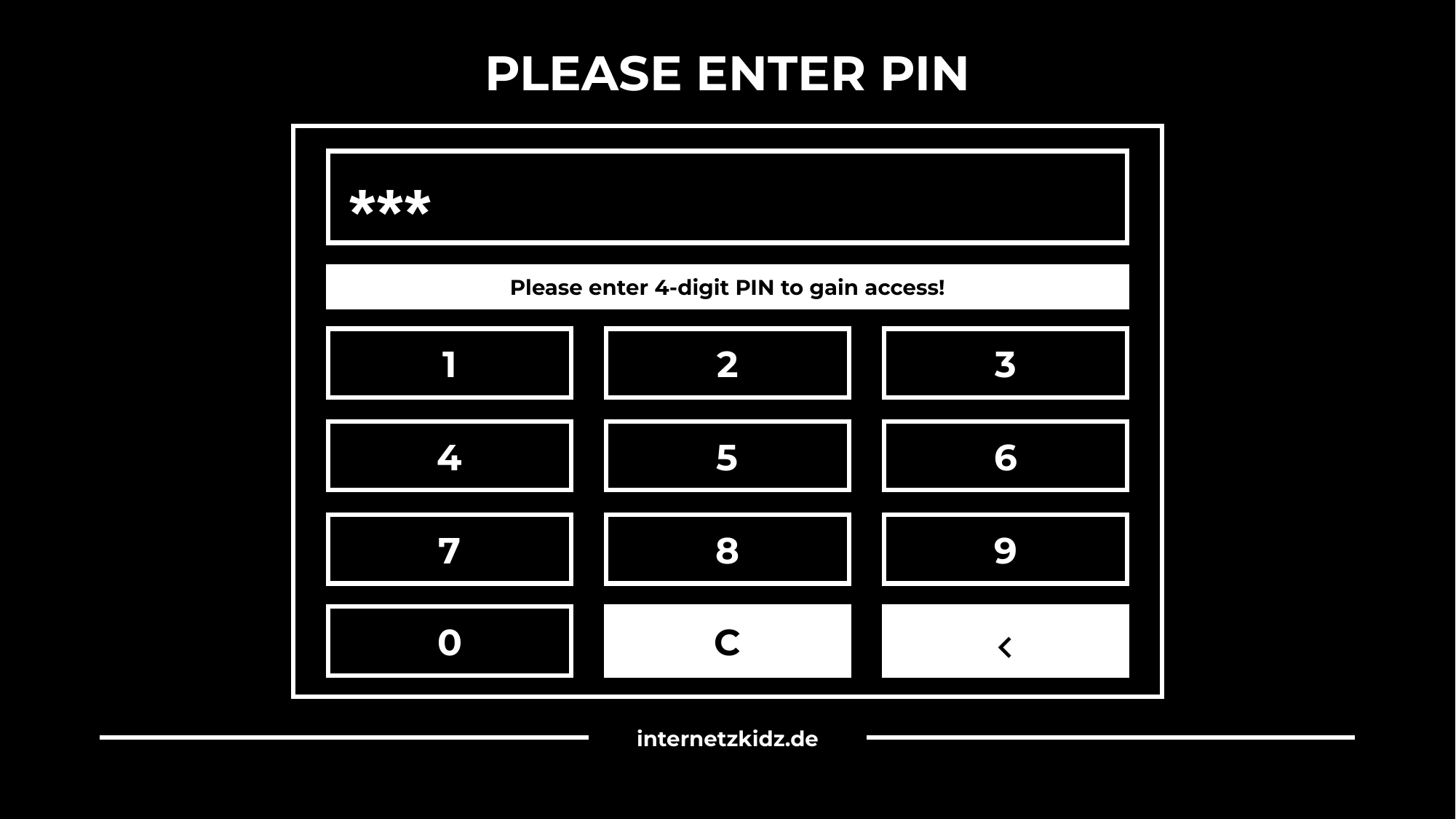

Please Enter PIN
RIGHT_3

***
Please enter 4-digit PIN to gain access!
1
2
3
4
5
6
7
8
9
0
C
<